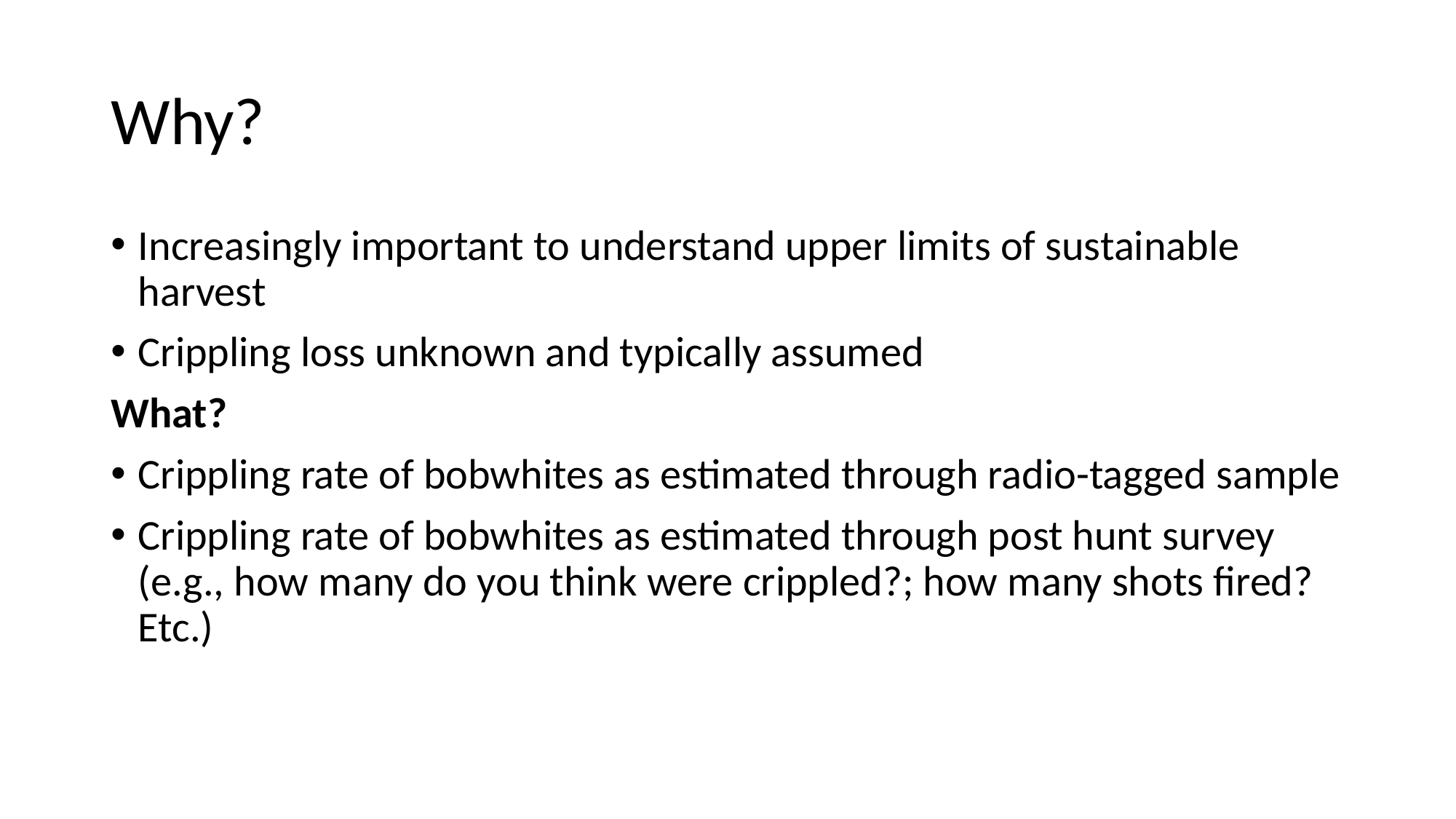

# Why?
Increasingly important to understand upper limits of sustainable harvest
Crippling loss unknown and typically assumed
What?
Crippling rate of bobwhites as estimated through radio-tagged sample
Crippling rate of bobwhites as estimated through post hunt survey (e.g., how many do you think were crippled?; how many shots fired? Etc.)